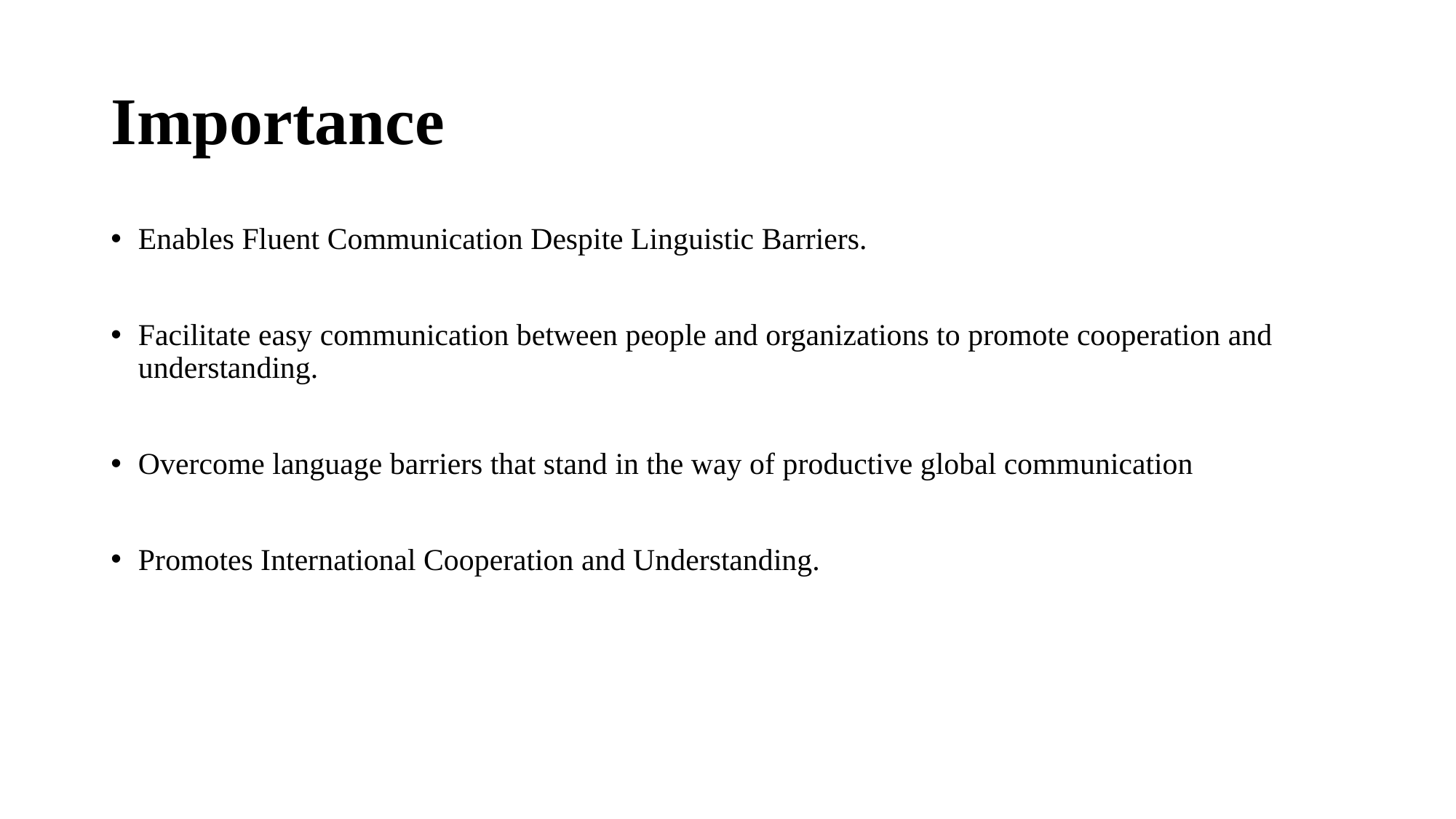

# Importance
Enables Fluent Communication Despite Linguistic Barriers.

Facilitate easy communication between people and organizations to promote cooperation and understanding.

Overcome language barriers that stand in the way of productive global communication

Promotes International Cooperation and Understanding.